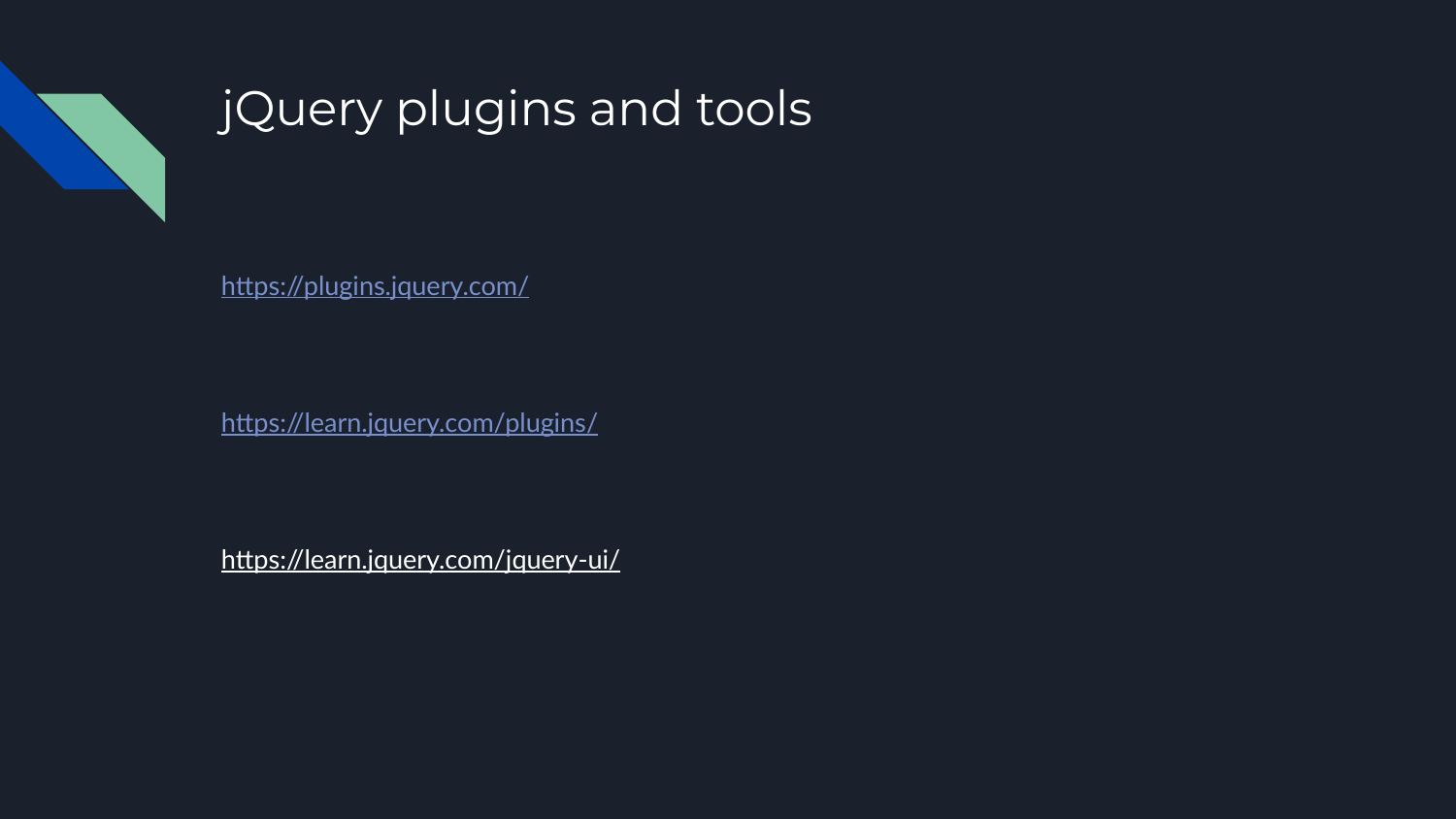

# jQuery plugins and tools
https://plugins.jquery.com/

https://learn.jquery.com/plugins/

https://learn.jquery.com/jquery-ui/